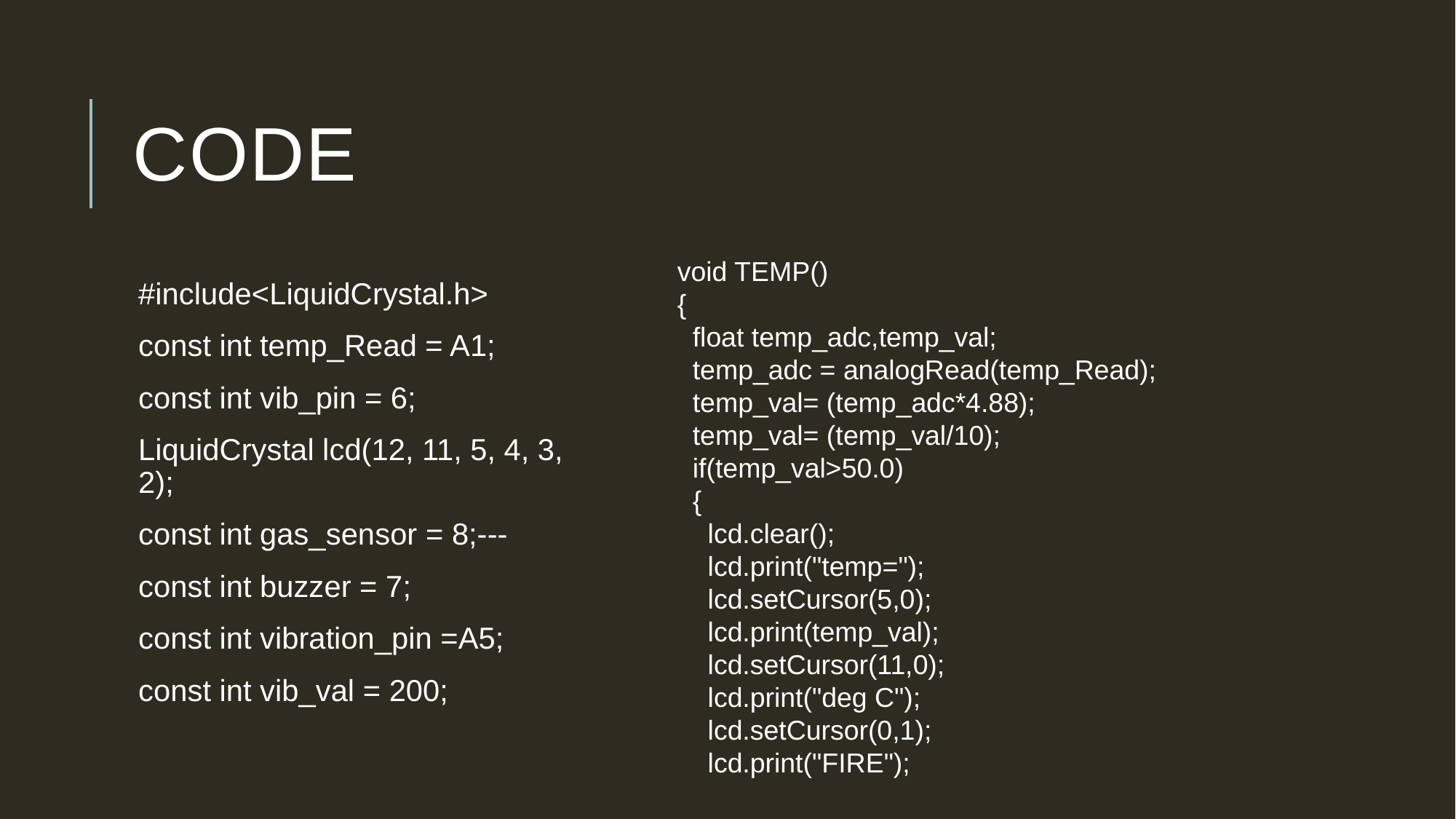

# code

void TEMP()
{
  float temp_adc,temp_val;
  temp_adc = analogRead(temp_Read);
  temp_val= (temp_adc*4.88);
  temp_val= (temp_val/10);
  if(temp_val>50.0)
  {
    lcd.clear();
    lcd.print("temp=");
    lcd.setCursor(5,0);
    lcd.print(temp_val);
    lcd.setCursor(11,0);
    lcd.print("deg C");
    lcd.setCursor(0,1);
    lcd.print("FIRE");
#include<LiquidCrystal.h>
const int temp_Read = A1;
const int vib_pin = 6;
LiquidCrystal lcd(12, 11, 5, 4, 3, 2);
const int gas_sensor = 8;---
const int buzzer = 7;
const int vibration_pin =A5;
const int vib_val = 200;